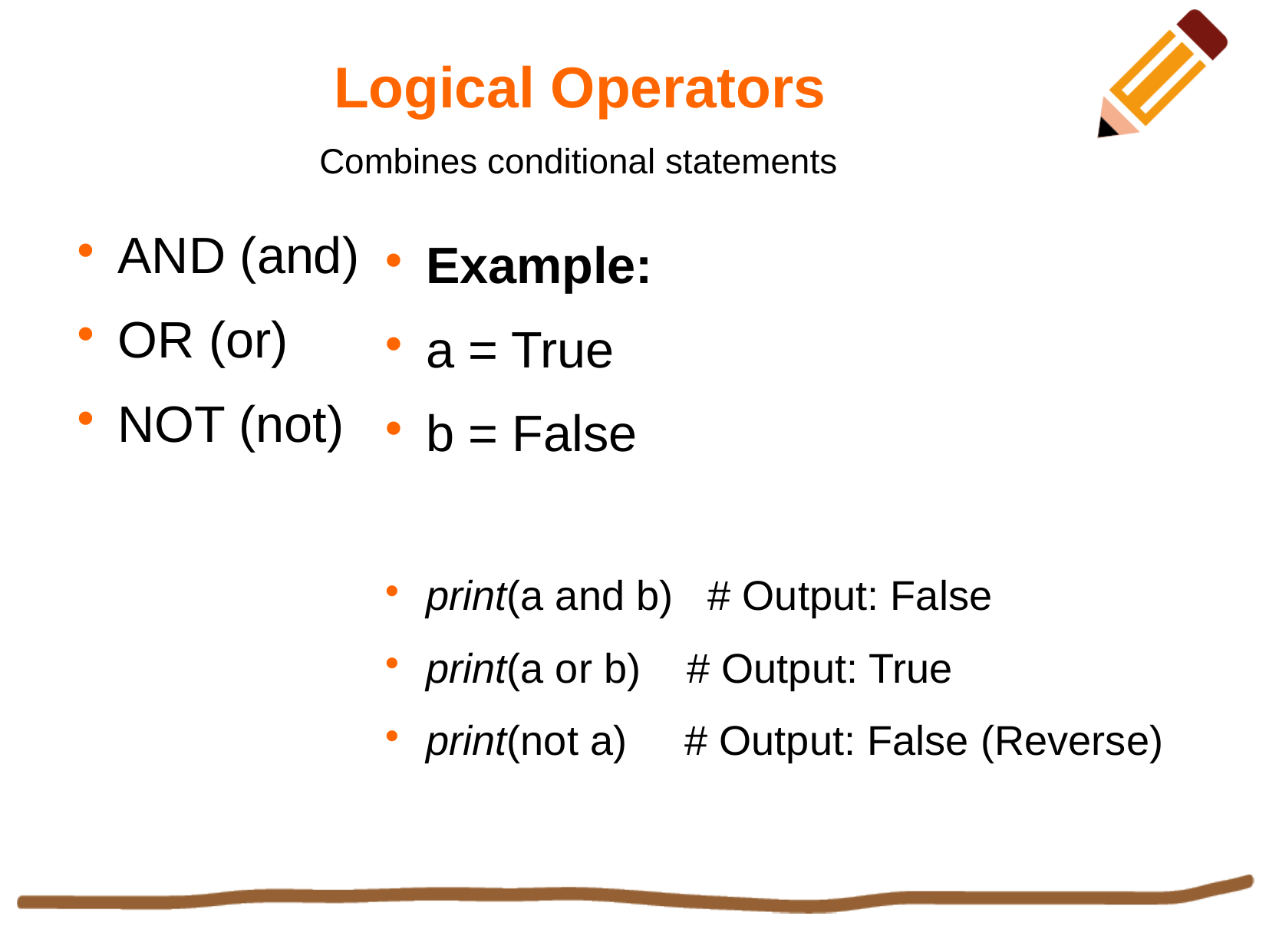

Logical Operators
Combines conditional statements
AND (and)
OR (or)
NOT (not)
Example:
a = True
b = False

print(a and b)   # Output: False
print(a or b)    # Output: True
print(not a)     # Output: False (Reverse)